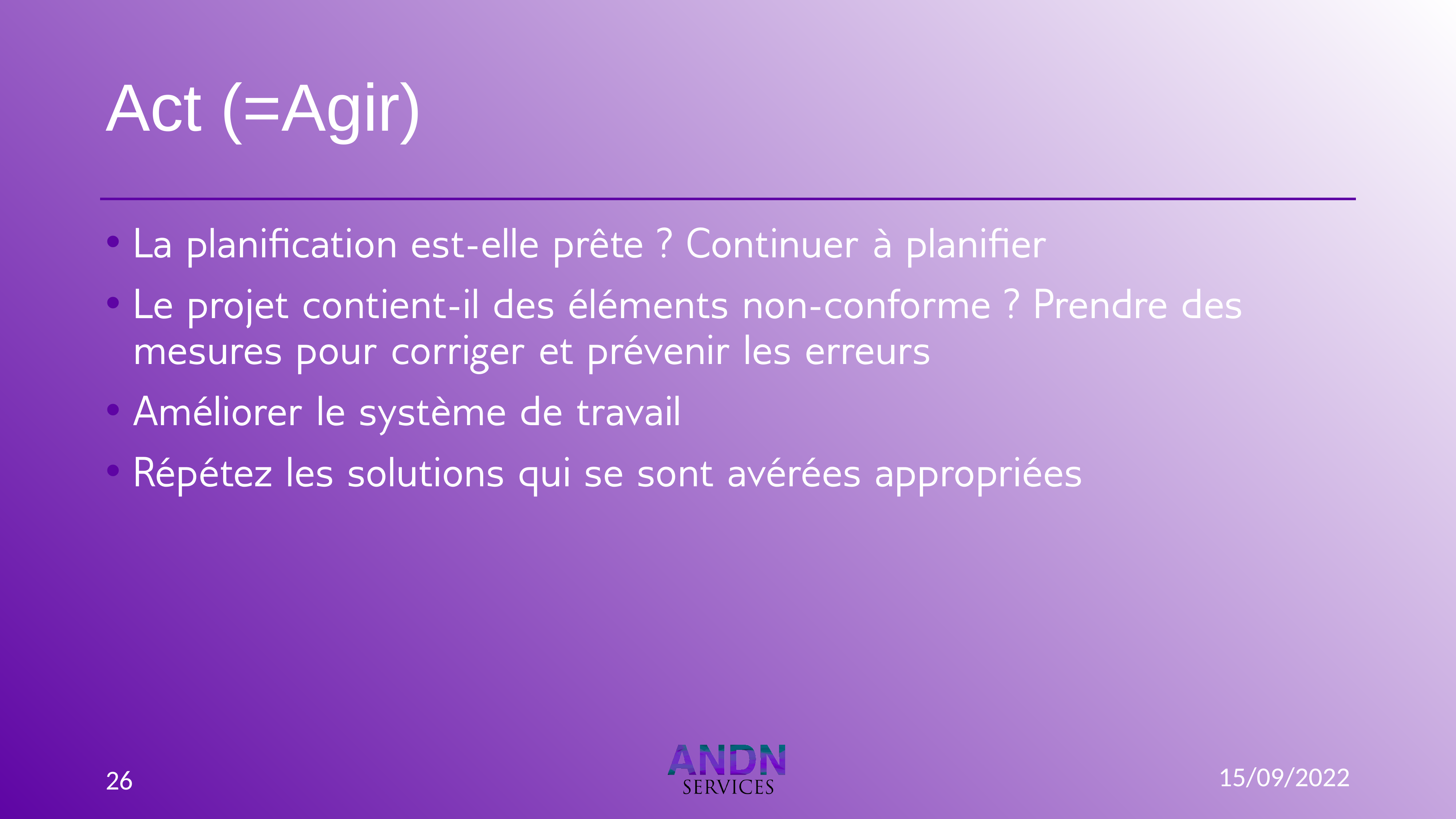

# Act (=Agir)
La planification est-elle prête ? Continuer à planifier
Le projet contient-il des éléments non-conforme ? Prendre des mesures pour corriger et prévenir les erreurs
Améliorer le système de travail
Répétez les solutions qui se sont avérées appropriées
15/09/2022
26